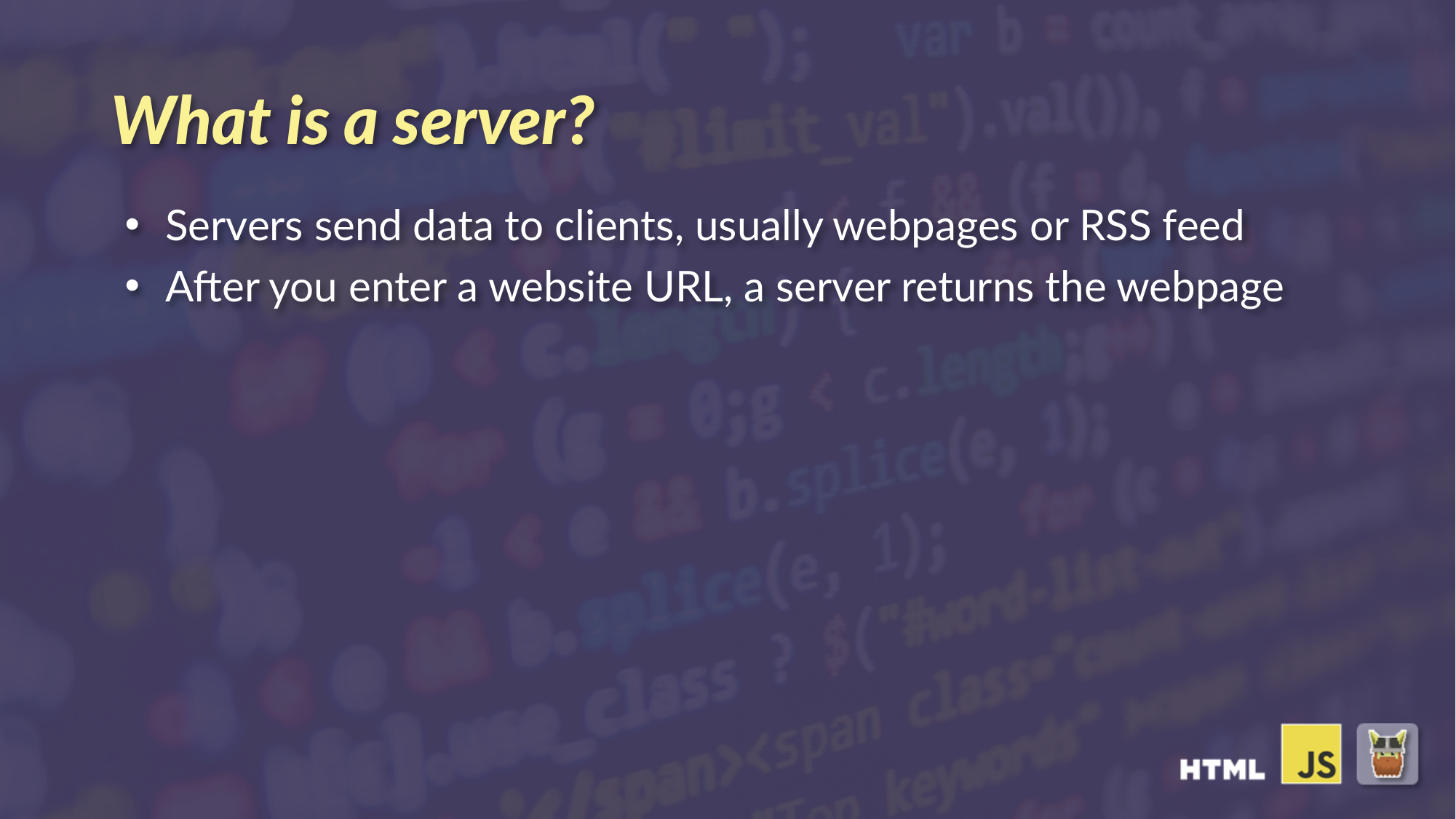

# What is a server?
Servers send data to clients, usually webpages or RSS feed
After you enter a website URL, a server returns the webpage